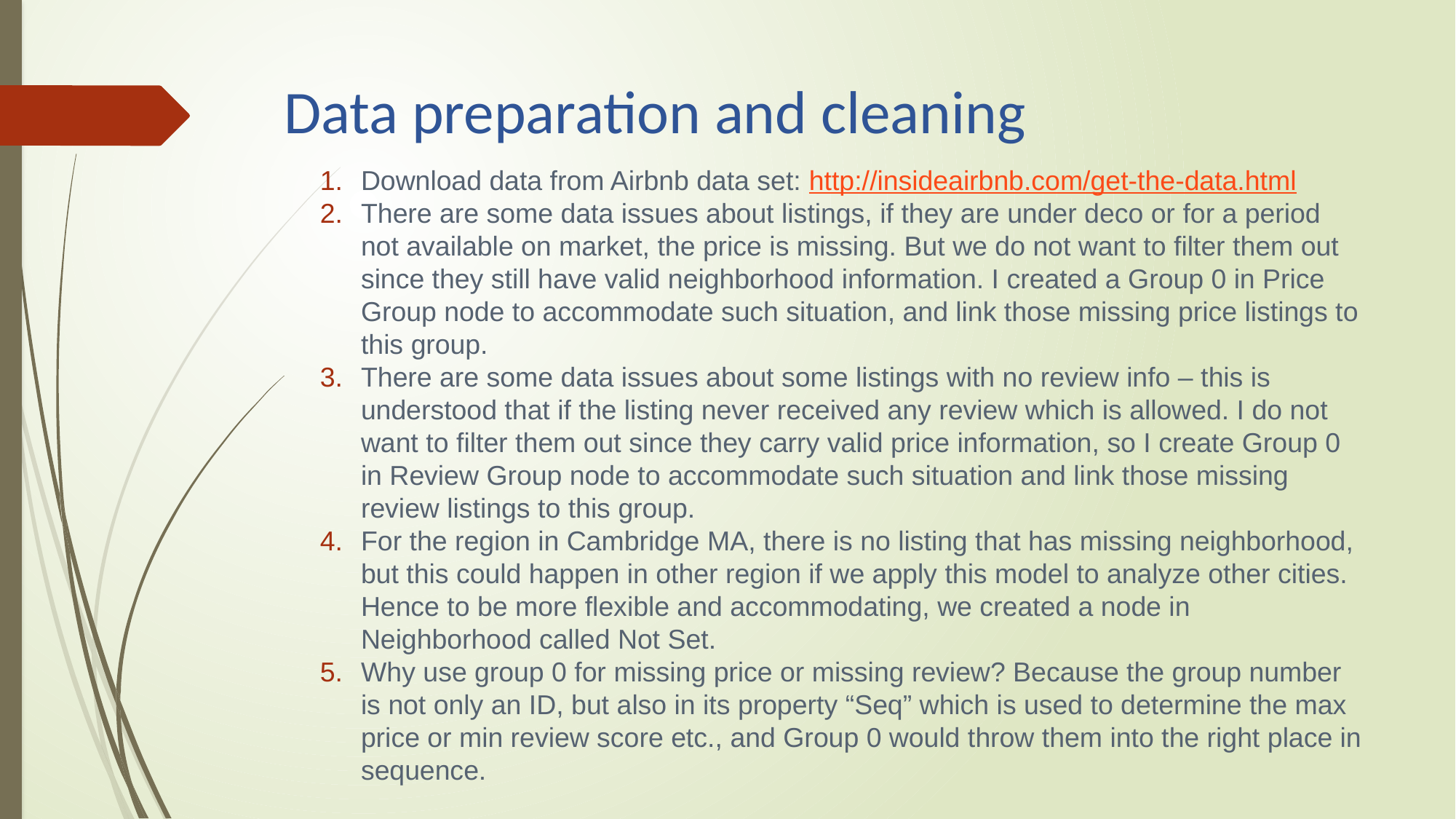

# Data preparation and cleaning
Download data from Airbnb data set: http://insideairbnb.com/get-the-data.html
There are some data issues about listings, if they are under deco or for a period not available on market, the price is missing. But we do not want to filter them out since they still have valid neighborhood information. I created a Group 0 in Price Group node to accommodate such situation, and link those missing price listings to this group.
There are some data issues about some listings with no review info – this is understood that if the listing never received any review which is allowed. I do not want to filter them out since they carry valid price information, so I create Group 0 in Review Group node to accommodate such situation and link those missing review listings to this group.
For the region in Cambridge MA, there is no listing that has missing neighborhood, but this could happen in other region if we apply this model to analyze other cities. Hence to be more flexible and accommodating, we created a node in Neighborhood called Not Set.
Why use group 0 for missing price or missing review? Because the group number is not only an ID, but also in its property “Seq” which is used to determine the max price or min review score etc., and Group 0 would throw them into the right place in sequence.